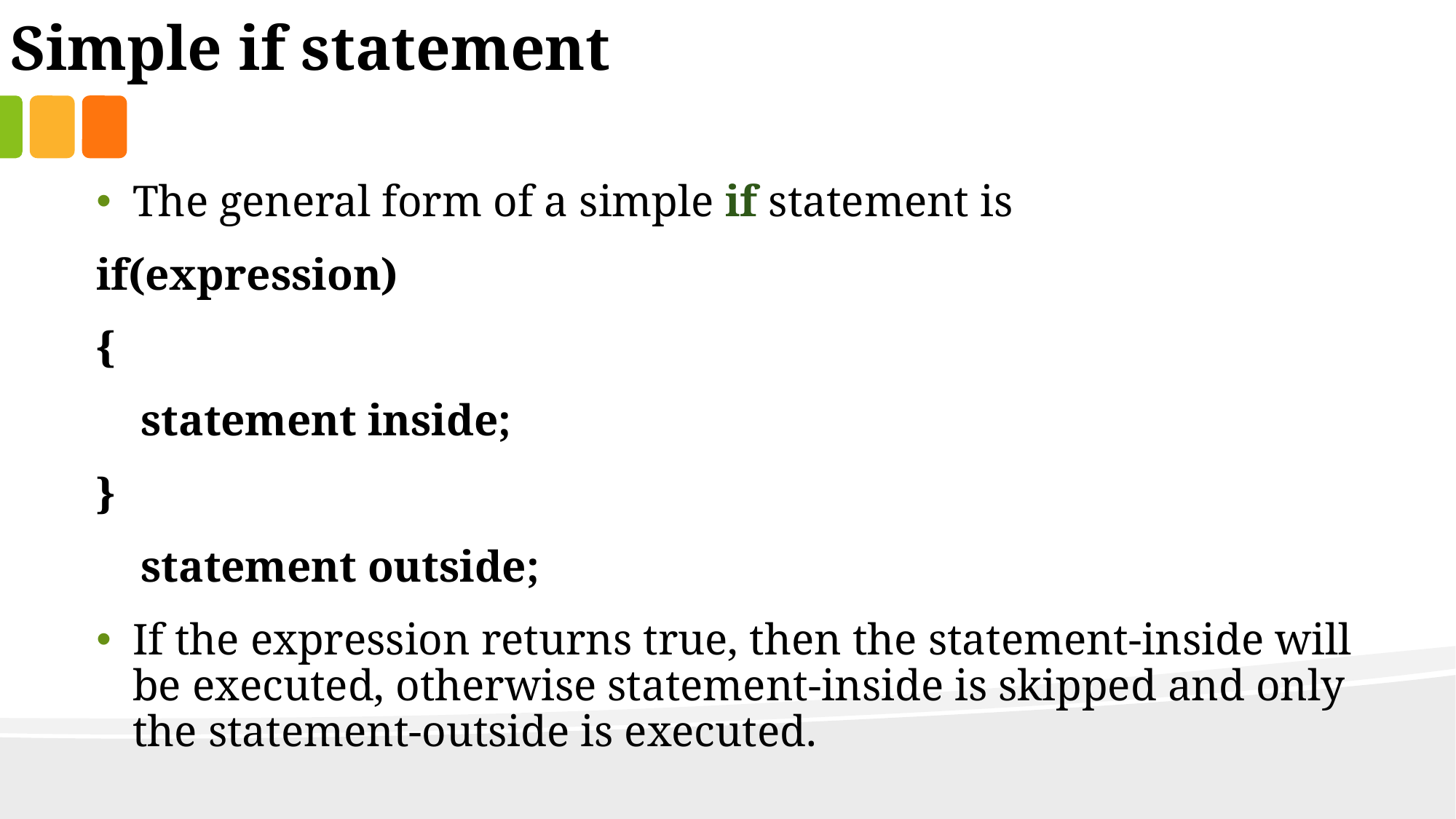

Simple if statement
The general form of a simple if statement is
if(expression)
{
    statement inside;
}
    statement outside;
If the expression returns true, then the statement-inside will be executed, otherwise statement-inside is skipped and only the statement-outside is executed.